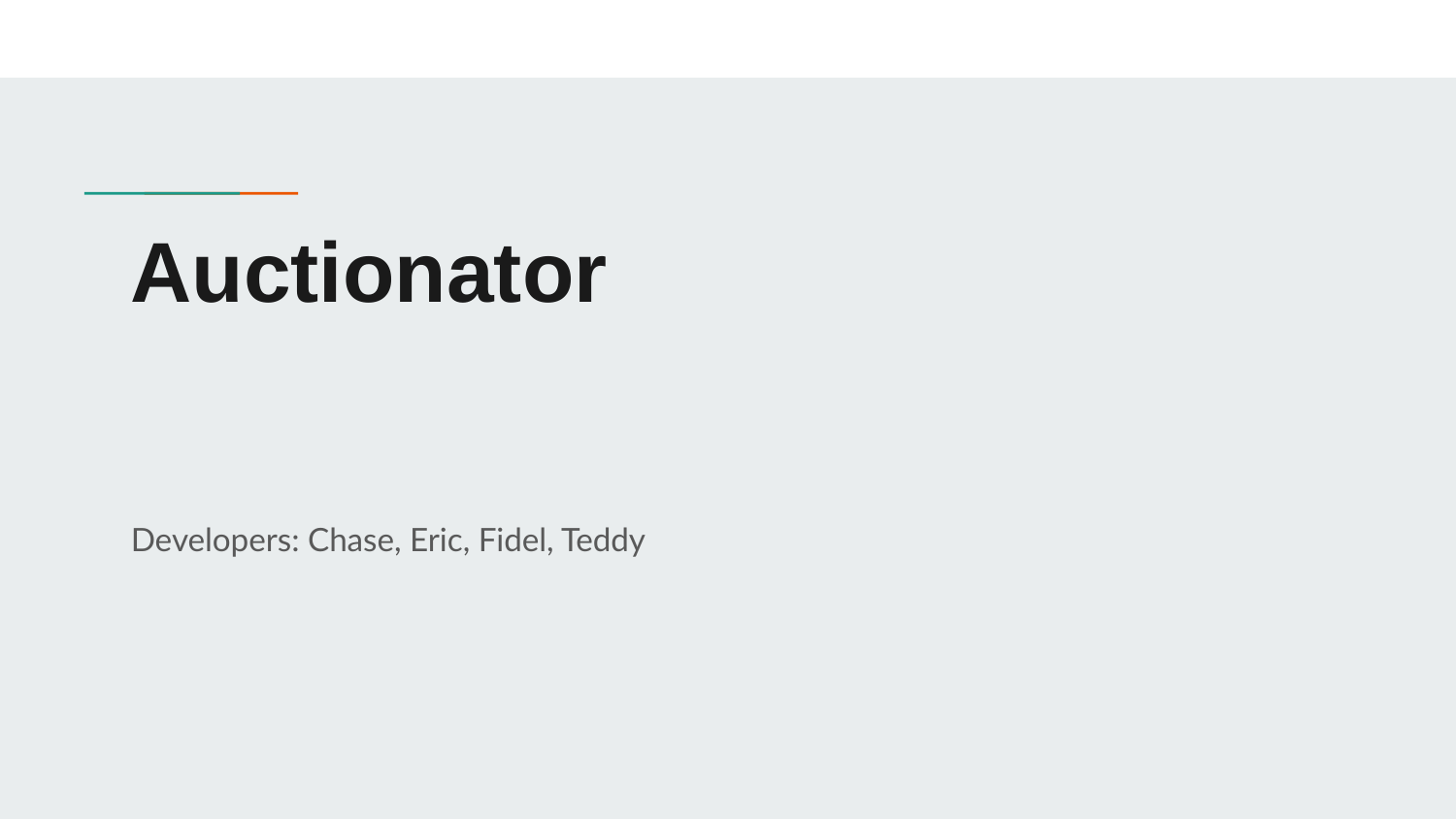

# Auctionator
Developers: Chase, Eric, Fidel, Teddy